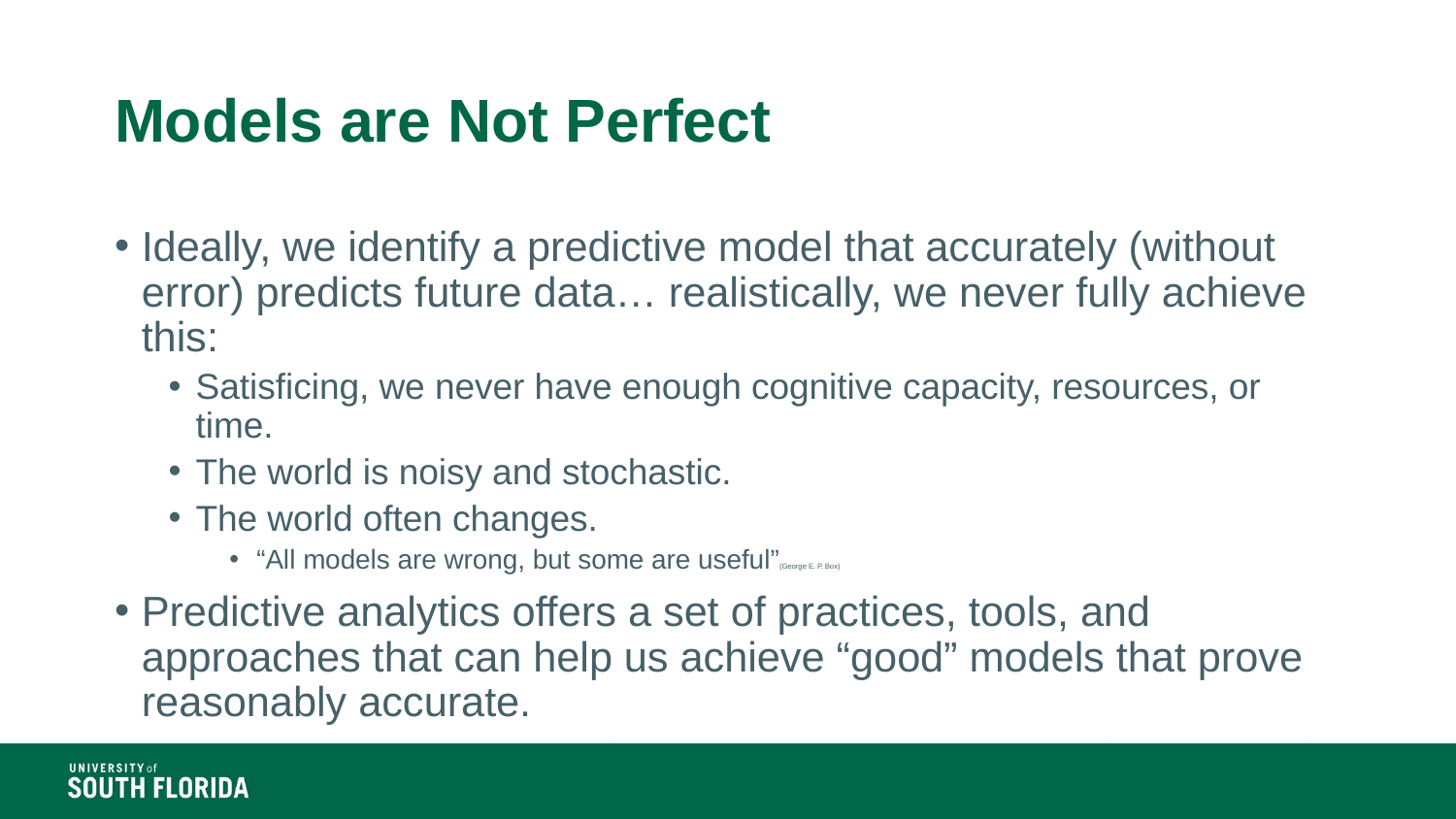

# Models are Not Perfect
Ideally, we identify a predictive model that accurately (without error) predicts future data… realistically, we never fully achieve this:
Satisficing, we never have enough cognitive capacity, resources, or time.
The world is noisy and stochastic.
The world often changes.
“All models are wrong, but some are useful”(George E. P. Box)
Predictive analytics offers a set of practices, tools, and approaches that can help us achieve “good” models that prove reasonably accurate.